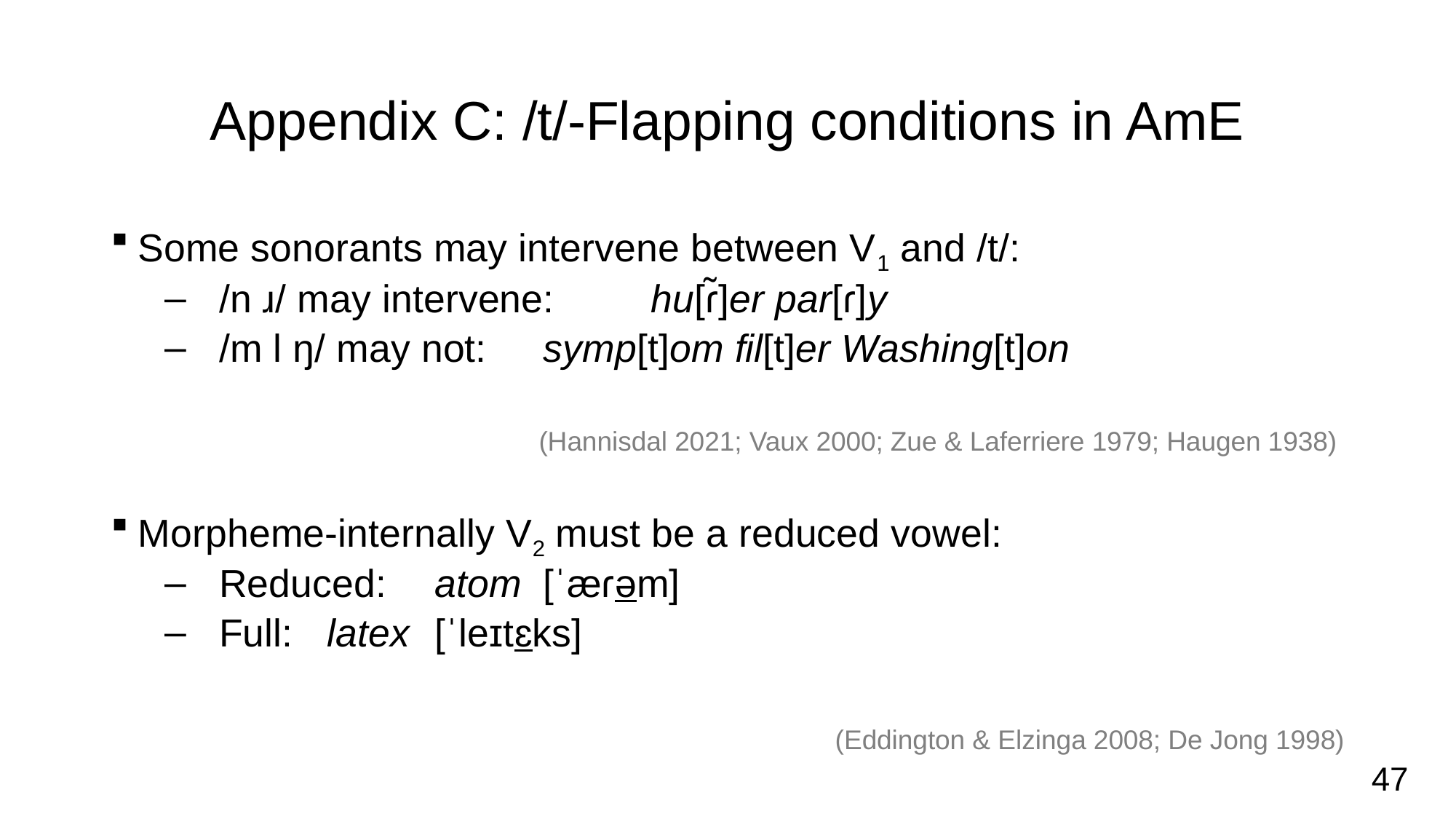

# Appendix C: /t/-Flapping conditions in AmE
Some sonorants may intervene between V1 and /t/:
/n ɹ/ may intervene:	hu[ɾ̃]er par[ɾ]y
/m l ŋ/ may not:		symp[t]om fil[t]er Washing[t]on

(Hannisdal 2021; Vaux 2000; Zue & Laferriere 1979; Haugen 1938)

Morpheme-internally V2 must be a reduced vowel:
Reduced:	atom	[ˈæɾəm]
Full:		latex	[ˈleɪtɛks]

(Eddington & Elzinga 2008; De Jong 1998)
47